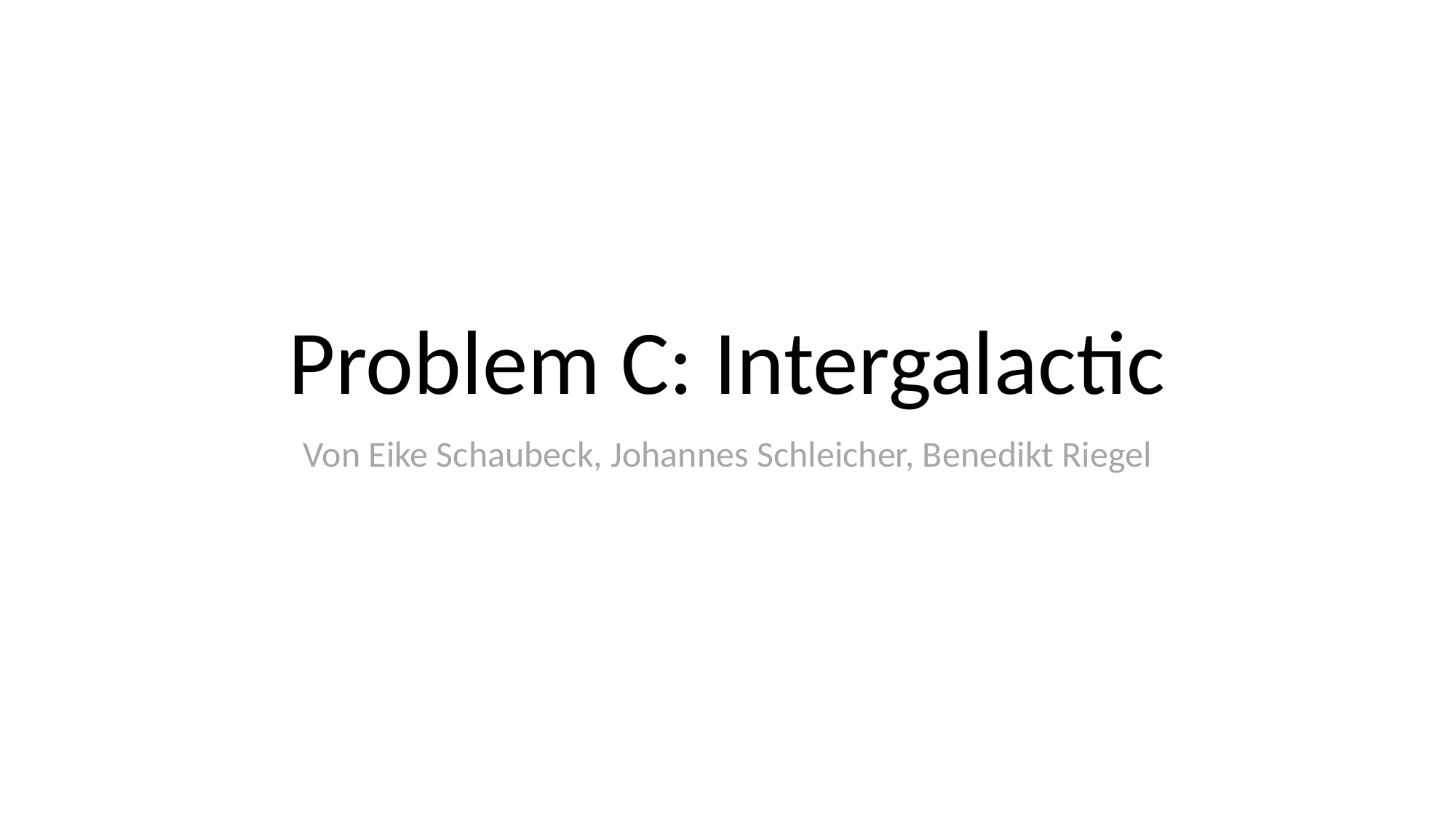

# Problem C: Intergalactic
Von Eike Schaubeck, Johannes Schleicher, Benedikt Riegel